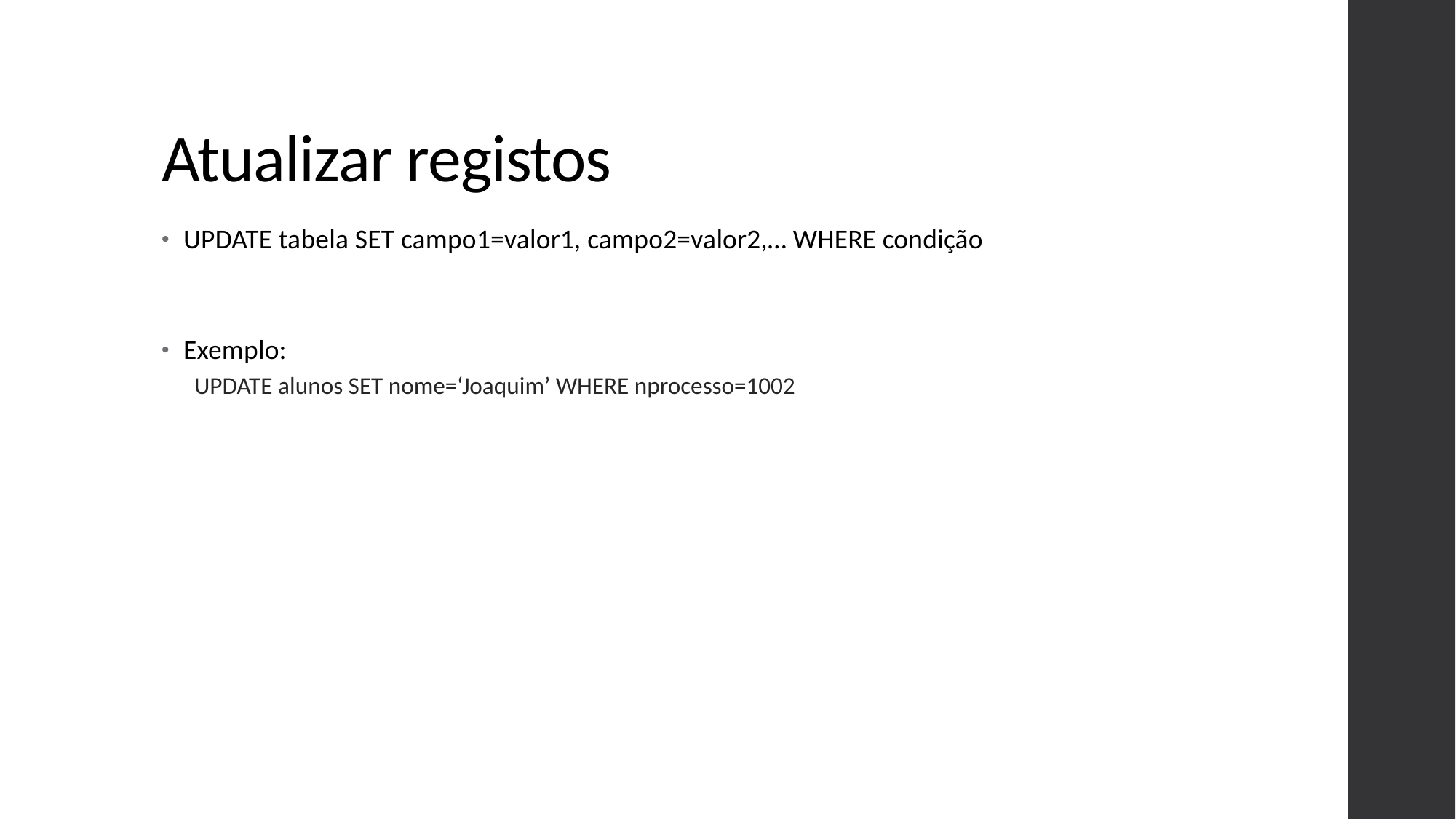

# Atualizar registos
UPDATE tabela SET campo1=valor1, campo2=valor2,… WHERE condição

Exemplo:
UPDATE alunos SET nome=‘Joaquim’ WHERE nprocesso=1002